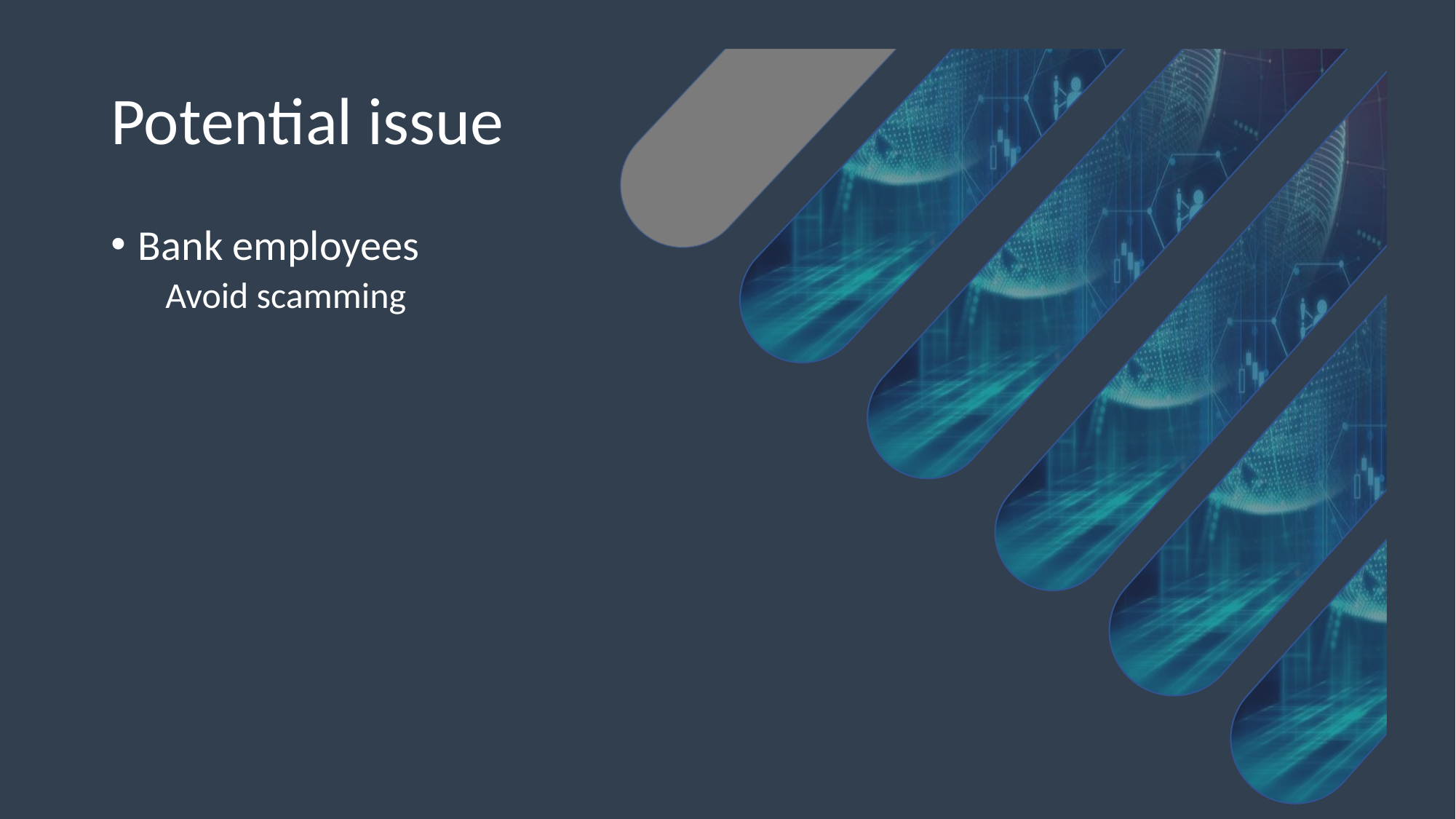

# Potential issue
Bank employees
Avoid scamming